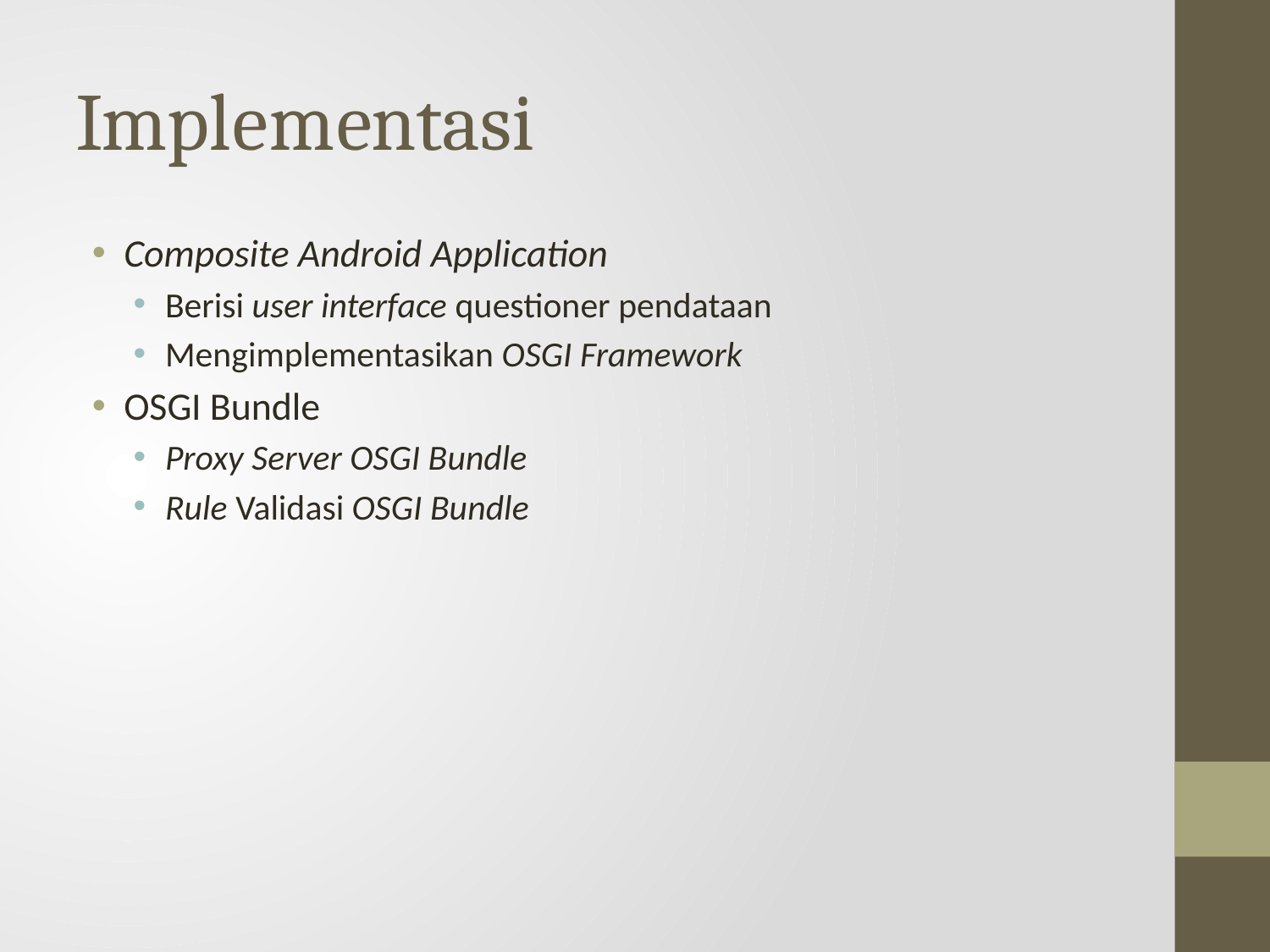

# Implementasi
Composite Android Application
Berisi user interface questioner pendataan
Mengimplementasikan OSGI Framework
OSGI Bundle
Proxy Server OSGI Bundle
Rule Validasi OSGI Bundle